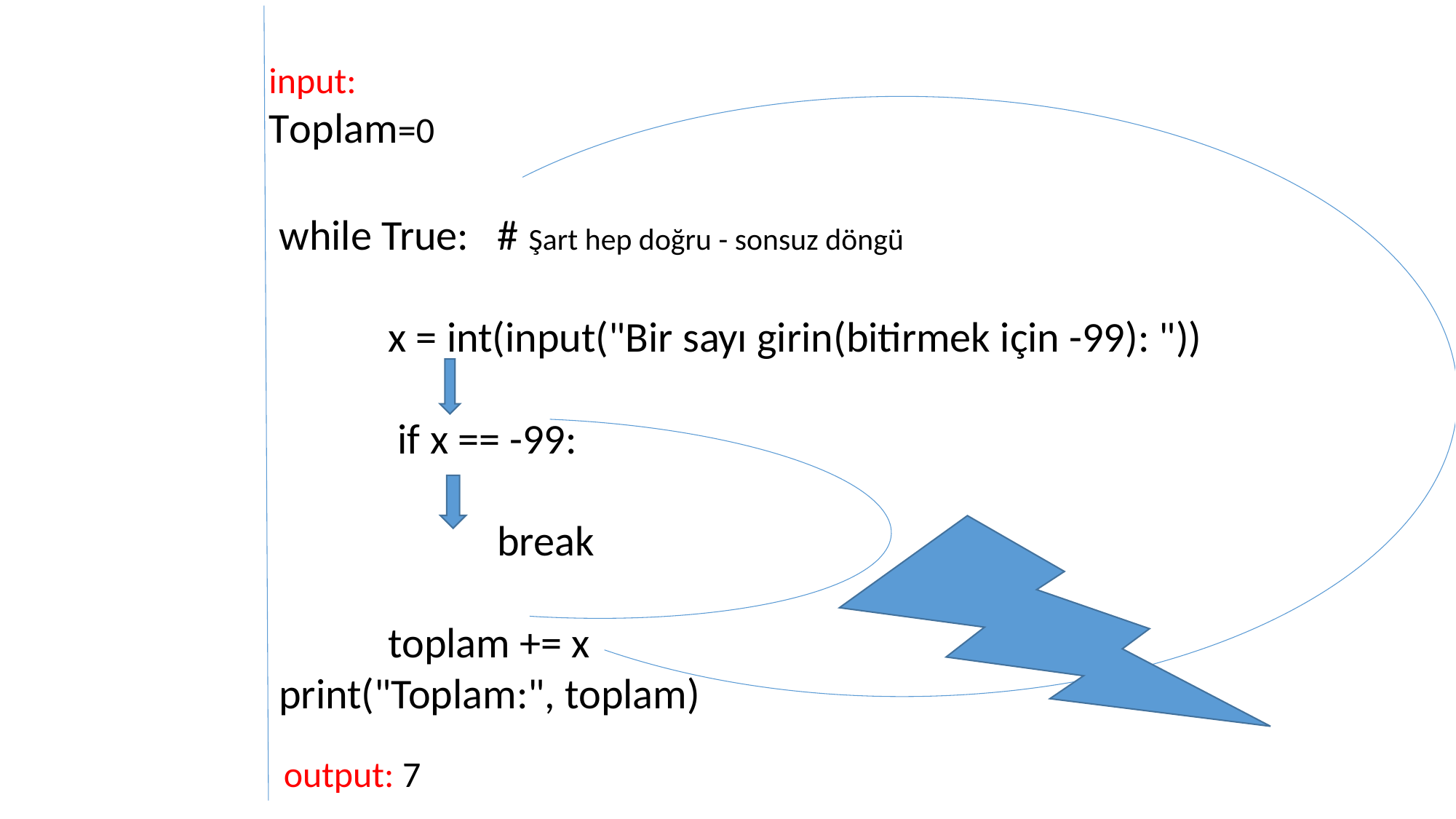

input:
Toplam=0

while True:   # Şart hep doğru - sonsuz döngü

	x = int(input("Bir sayı girin(bitirmek için -99): "))

	 if x == -99:

		break

 	toplam += x
print("Toplam:", toplam)

output: 7